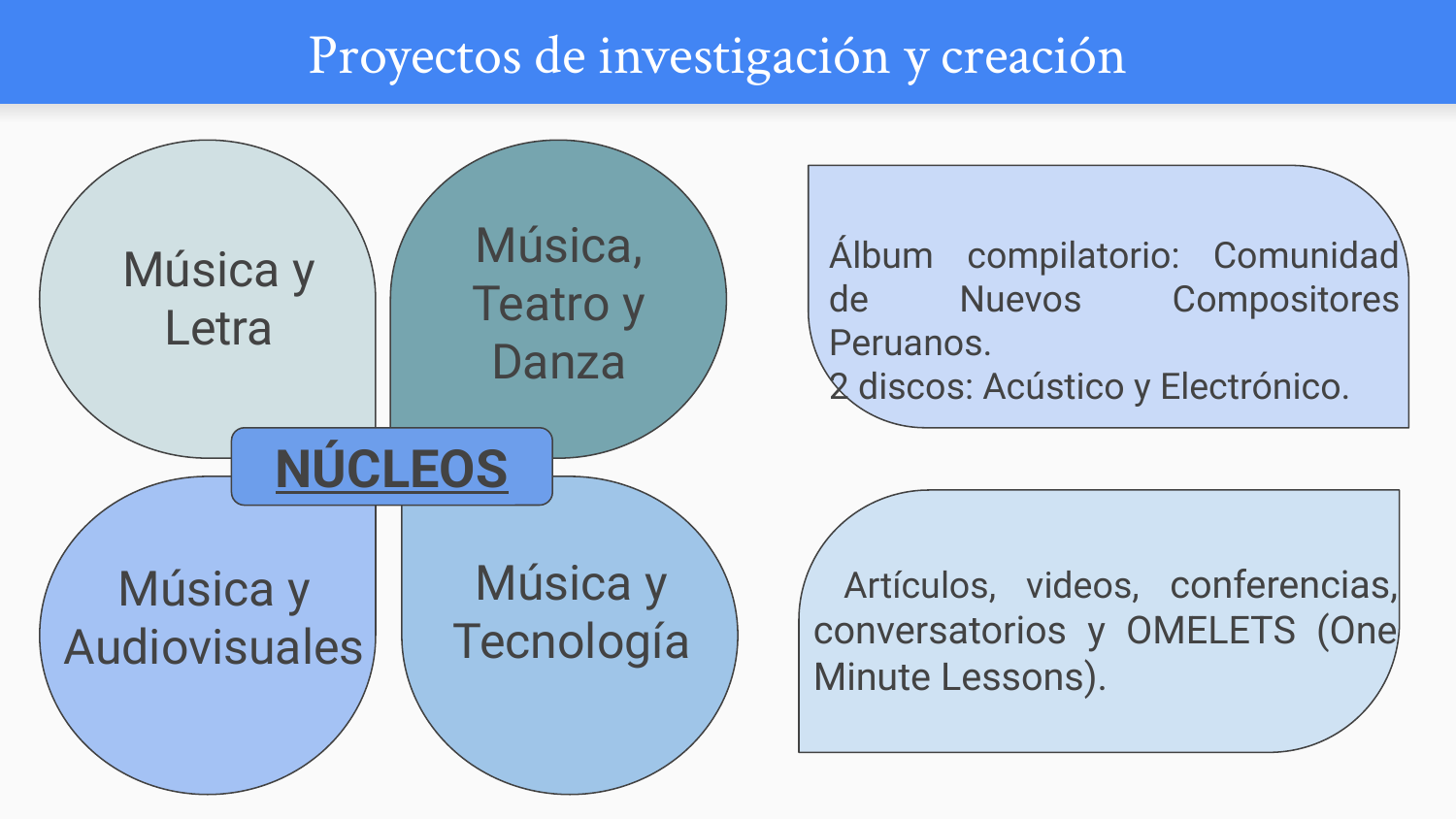

# Proyectos de investigación y creación

Música, Teatro y Danza
Álbum compilatorio: Comunidad de Nuevos Compositores Peruanos.
2 discos: Acústico y Electrónico.
Música y Letra
NÚCLEOS

Música y Tecnología
Música y Audiovisuales
 Artículos, videos, conferencias, conversatorios y OMELETS (One Minute Lessons).